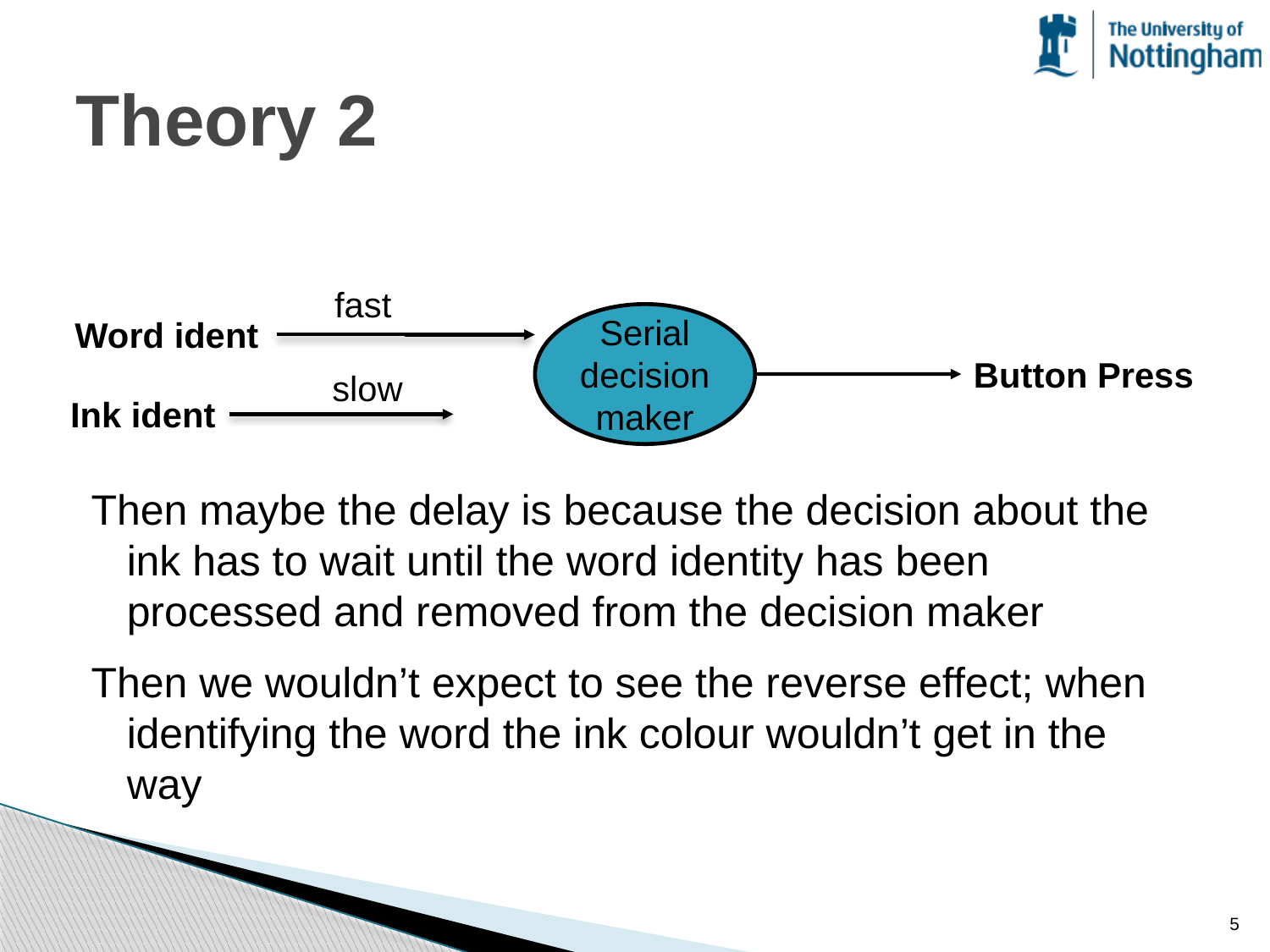

# Theory 2
fast
Serial
decision
maker
Button Press
Word ident
slow
Ink ident
Then maybe the delay is because the decision about the ink has to wait until the word identity has been processed and removed from the decision maker
Then we wouldn’t expect to see the reverse effect; when identifying the word the ink colour wouldn’t get in the way
5